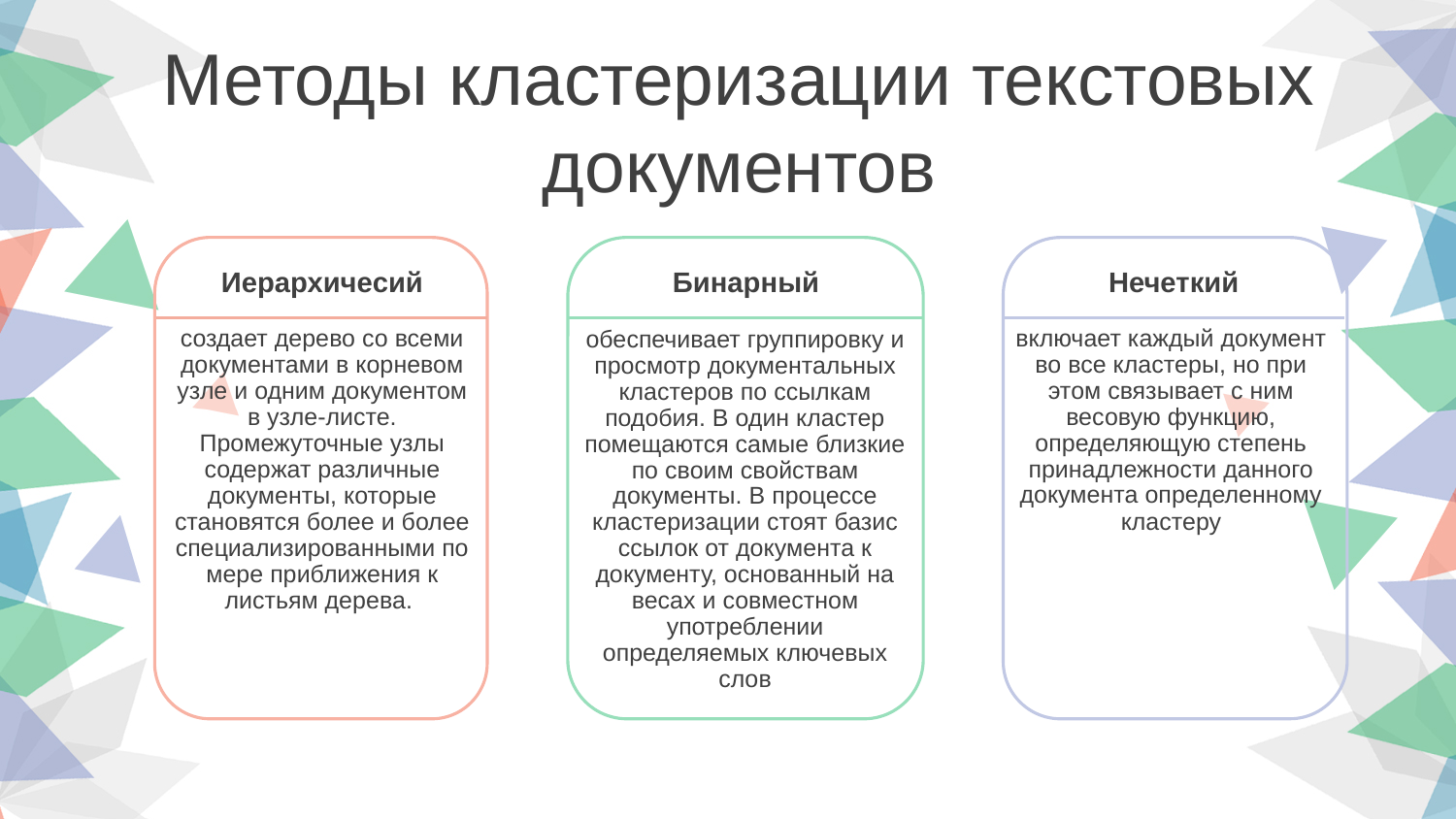

Методы кластеризации текстовых документов

Иерархичесий
Бинарный
Нечеткий
создает дерево со всеми документами в корневом узле и одним документом в узле-листе. Промежуточные узлы содержат различные документы, которые становятся более и более специализированными по мере приближения к листьям дерева.
обеспечивает группировку и просмотр документальных кластеров по ссылкам подобия. В один кластер помещаются самые близкие по своим свойствам документы. В процессе кластеризации стоят базис ссылок от документа к документу, основанный на весах и совместном употреблении определяемых ключевых слов
включает каждый документ во все кластеры, но при этом связывает с ним весовую функцию, определяющую степень принадлежности данного документа определенному кластеру